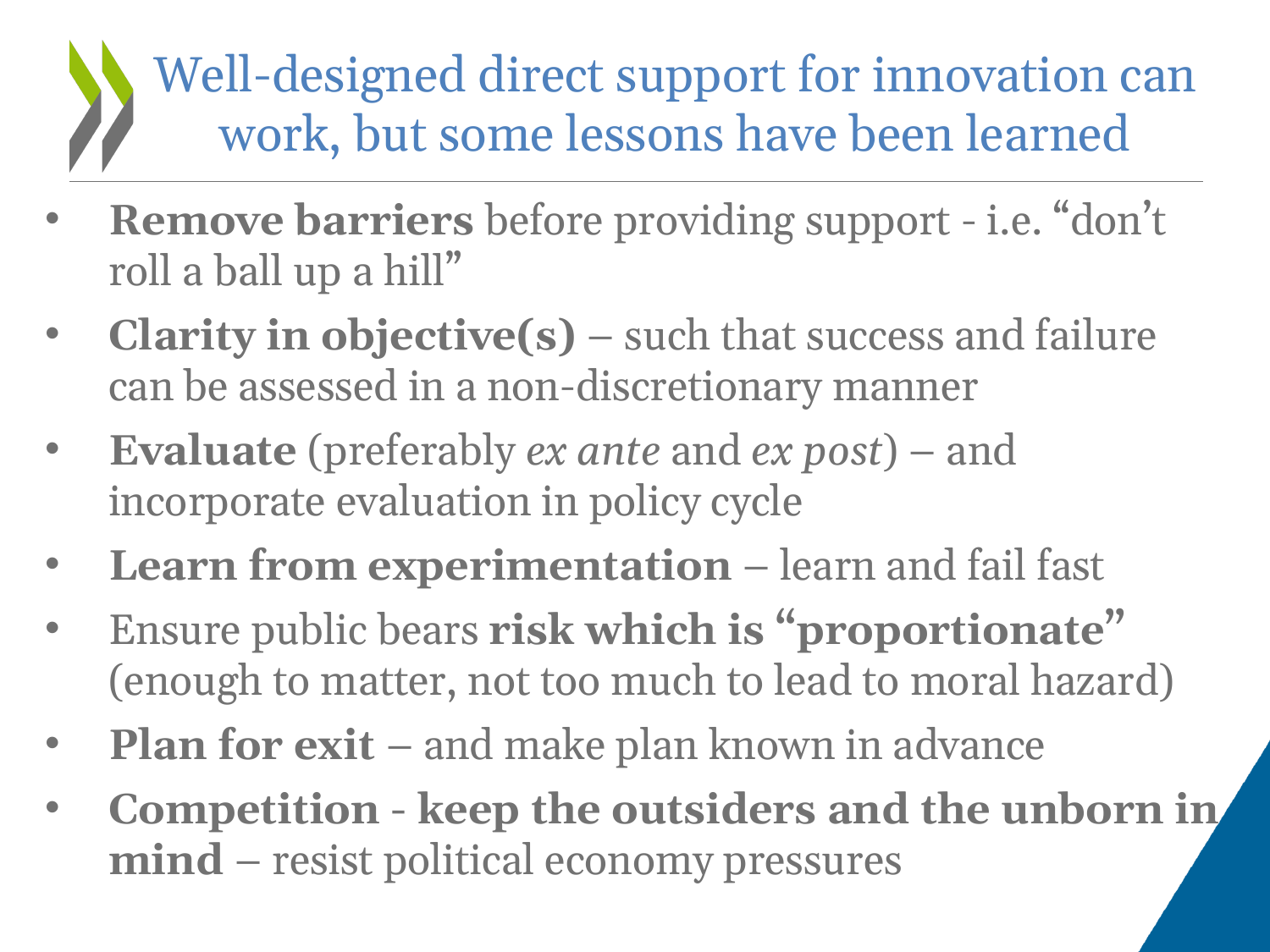

Well-designed direct support for innovation can work, but some lessons have been learned
Remove barriers before providing support - i.e. “don’t roll a ball up a hill”
Clarity in objective(s) – such that success and failure can be assessed in a non-discretionary manner
Evaluate (preferably ex ante and ex post) – and incorporate evaluation in policy cycle
Learn from experimentation – learn and fail fast
Ensure public bears risk which is “proportionate” (enough to matter, not too much to lead to moral hazard)
Plan for exit – and make plan known in advance
Competition - keep the outsiders and the unborn in mind – resist political economy pressures